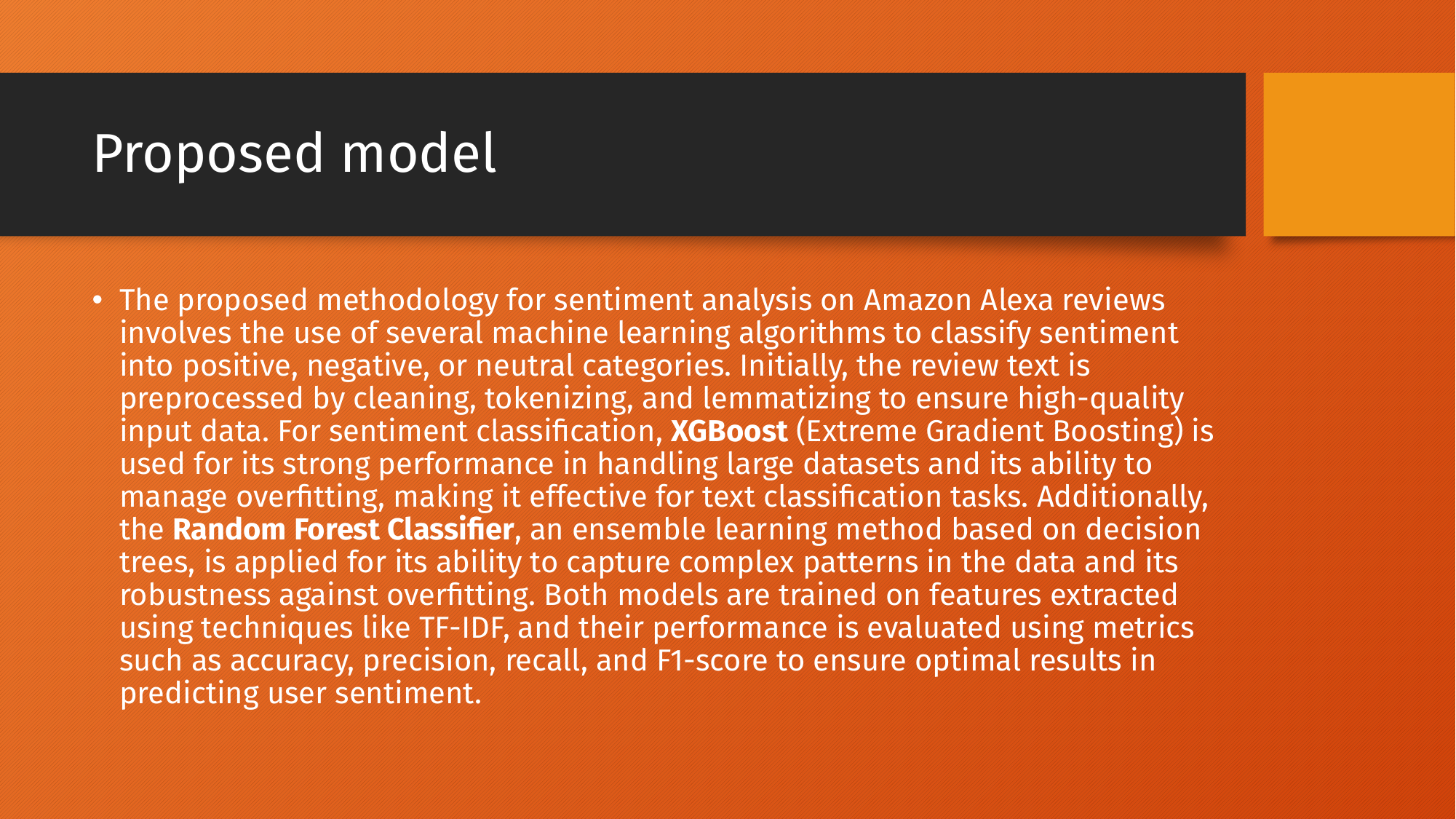

# Proposed model
The proposed methodology for sentiment analysis on Amazon Alexa reviews involves the use of several machine learning algorithms to classify sentiment into positive, negative, or neutral categories. Initially, the review text is preprocessed by cleaning, tokenizing, and lemmatizing to ensure high-quality input data. For sentiment classification, XGBoost (Extreme Gradient Boosting) is used for its strong performance in handling large datasets and its ability to manage overfitting, making it effective for text classification tasks. Additionally, the Random Forest Classifier, an ensemble learning method based on decision trees, is applied for its ability to capture complex patterns in the data and its robustness against overfitting. Both models are trained on features extracted using techniques like TF-IDF, and their performance is evaluated using metrics such as accuracy, precision, recall, and F1-score to ensure optimal results in predicting user sentiment.